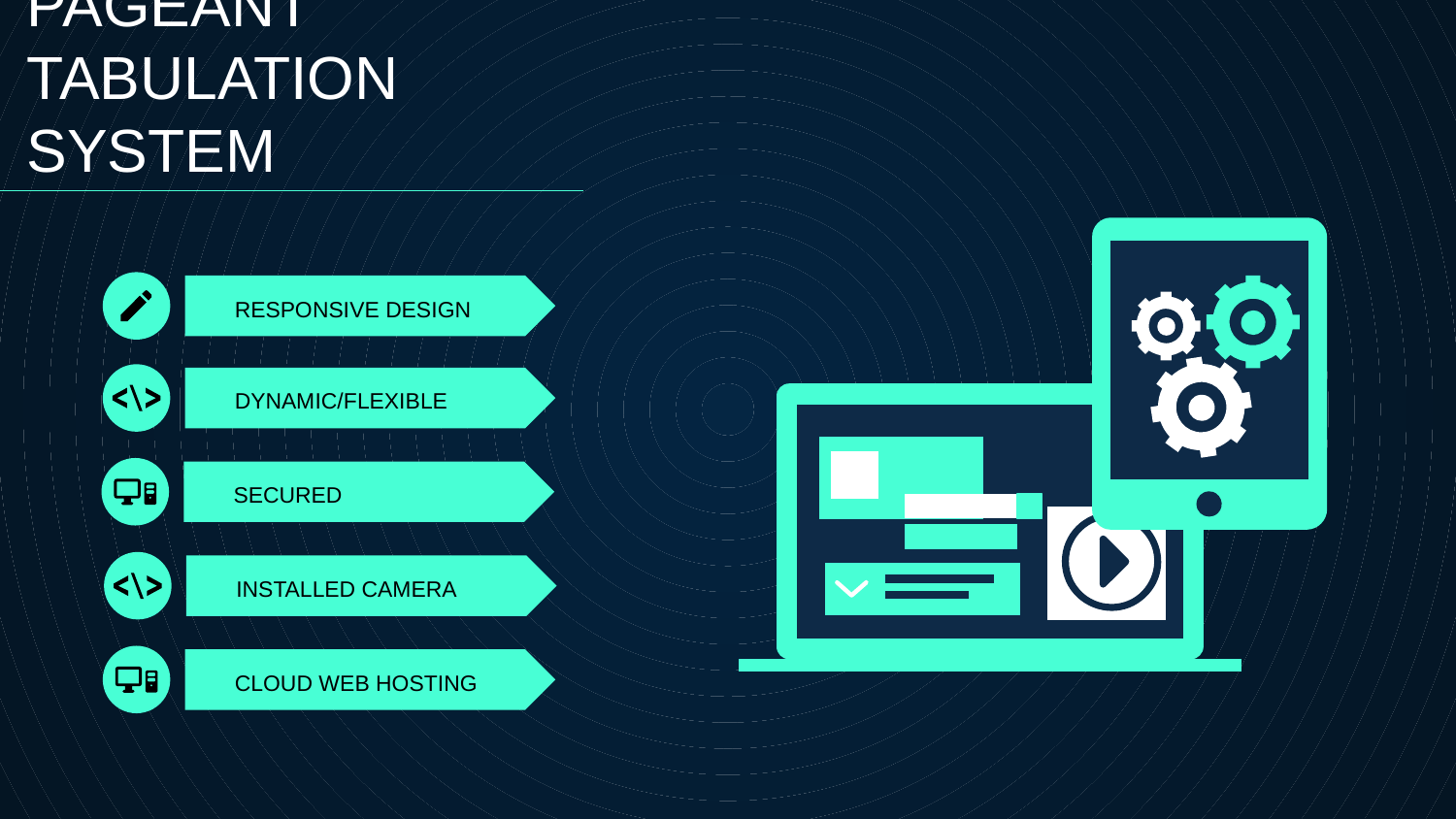

PAGEANT
TABULATION SYSTEM

# RESPONSIVE DESIGN

DYNAMIC/FLEXIBLE

SECURED

INSTALLED CAMERA

CLOUD WEB HOSTING